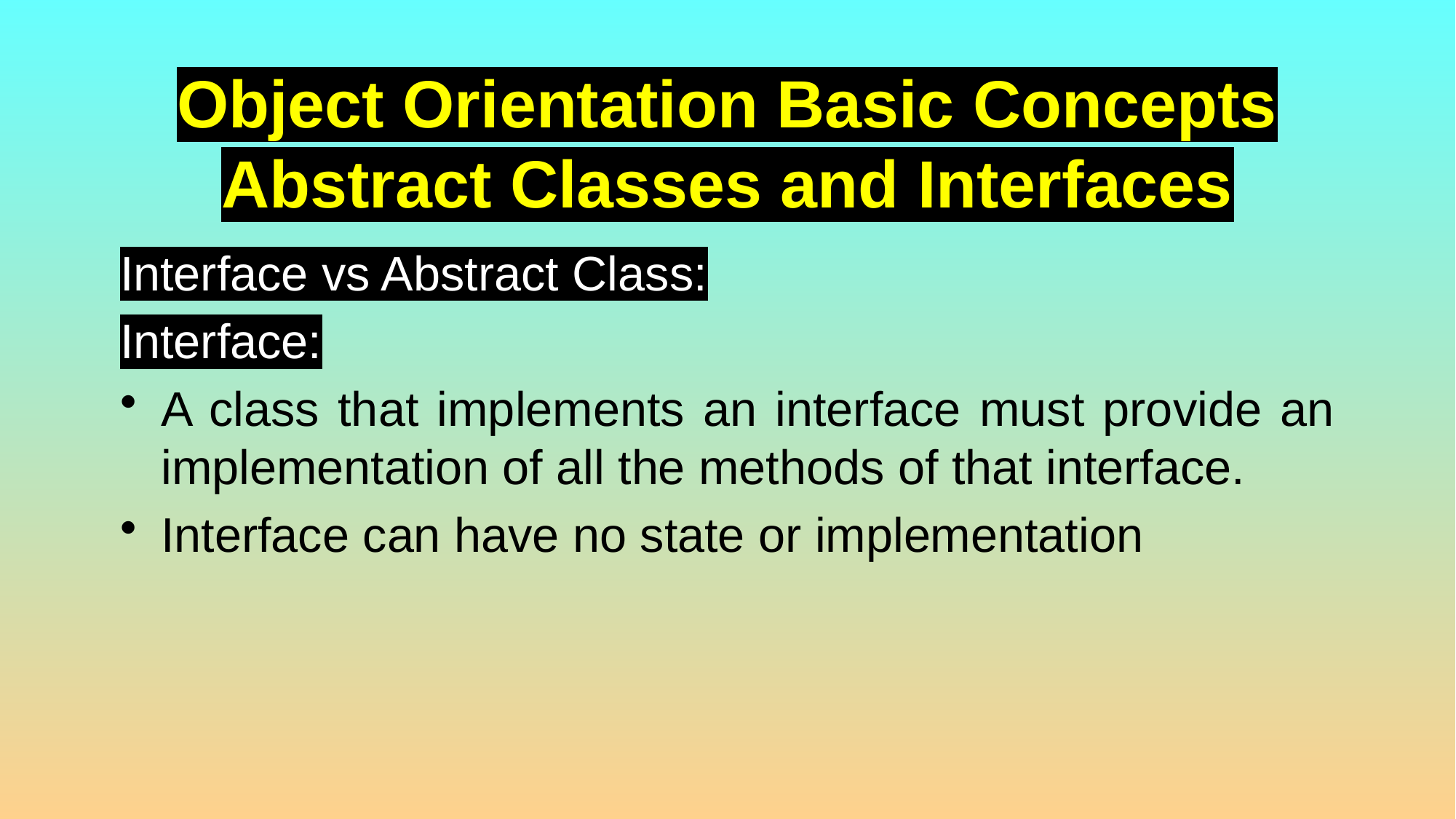

# Object Orientation Basic Concepts Abstract Classes and Interfaces
Interface vs Abstract Class:
Interface:
A class that implements an interface must provide an implementation of all the methods of that interface.
Interface can have no state or implementation